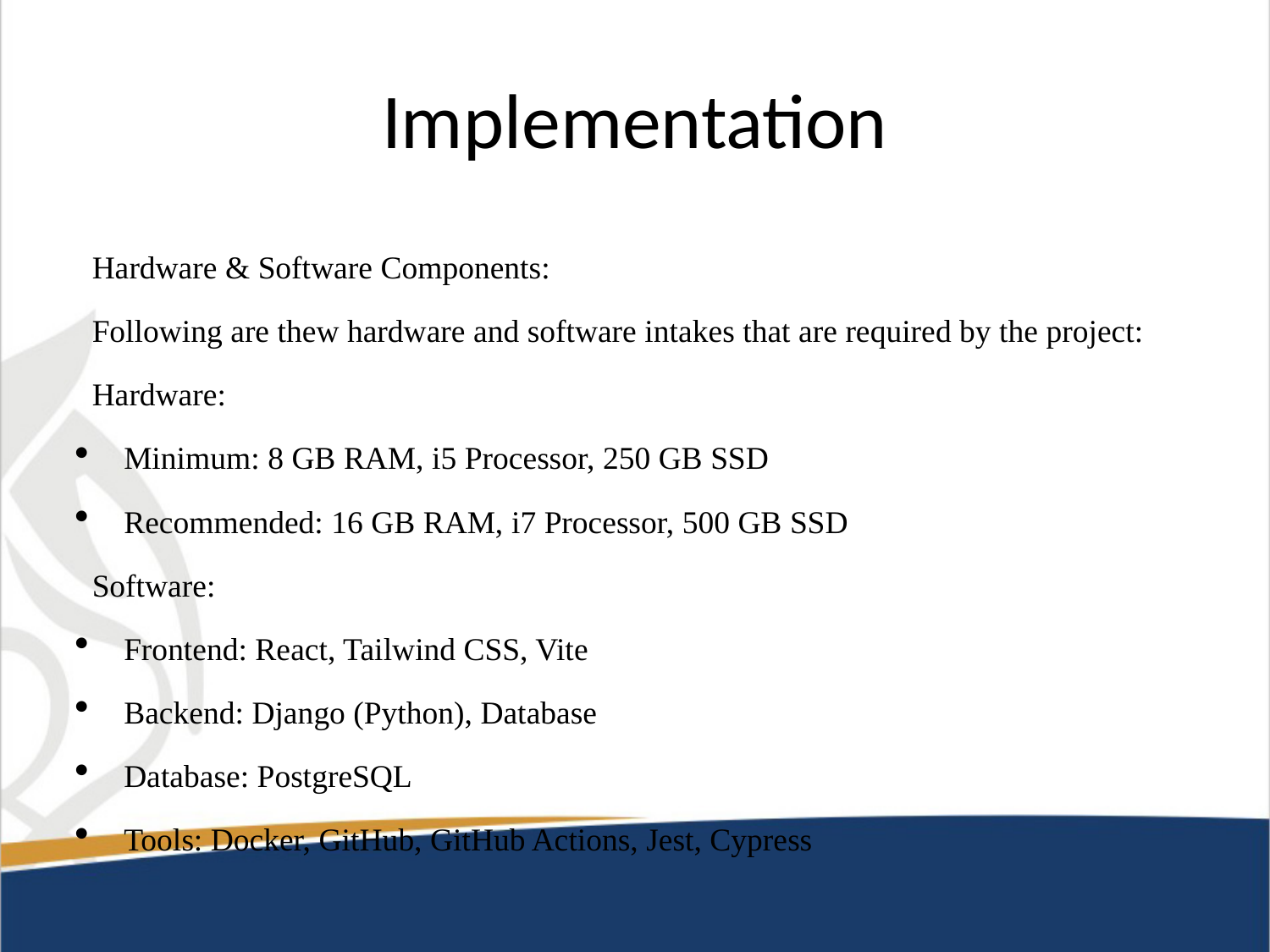

# Implementation
Hardware & Software Components:
Following are thew hardware and software intakes that are required by the project:
Hardware:
Minimum: 8 GB RAM, i5 Processor, 250 GB SSD
Recommended: 16 GB RAM, i7 Processor, 500 GB SSD
Software:
Frontend: React, Tailwind CSS, Vite
Backend: Django (Python), Database
Database: PostgreSQL
Tools: Docker, GitHub, GitHub Actions, Jest, Cypress